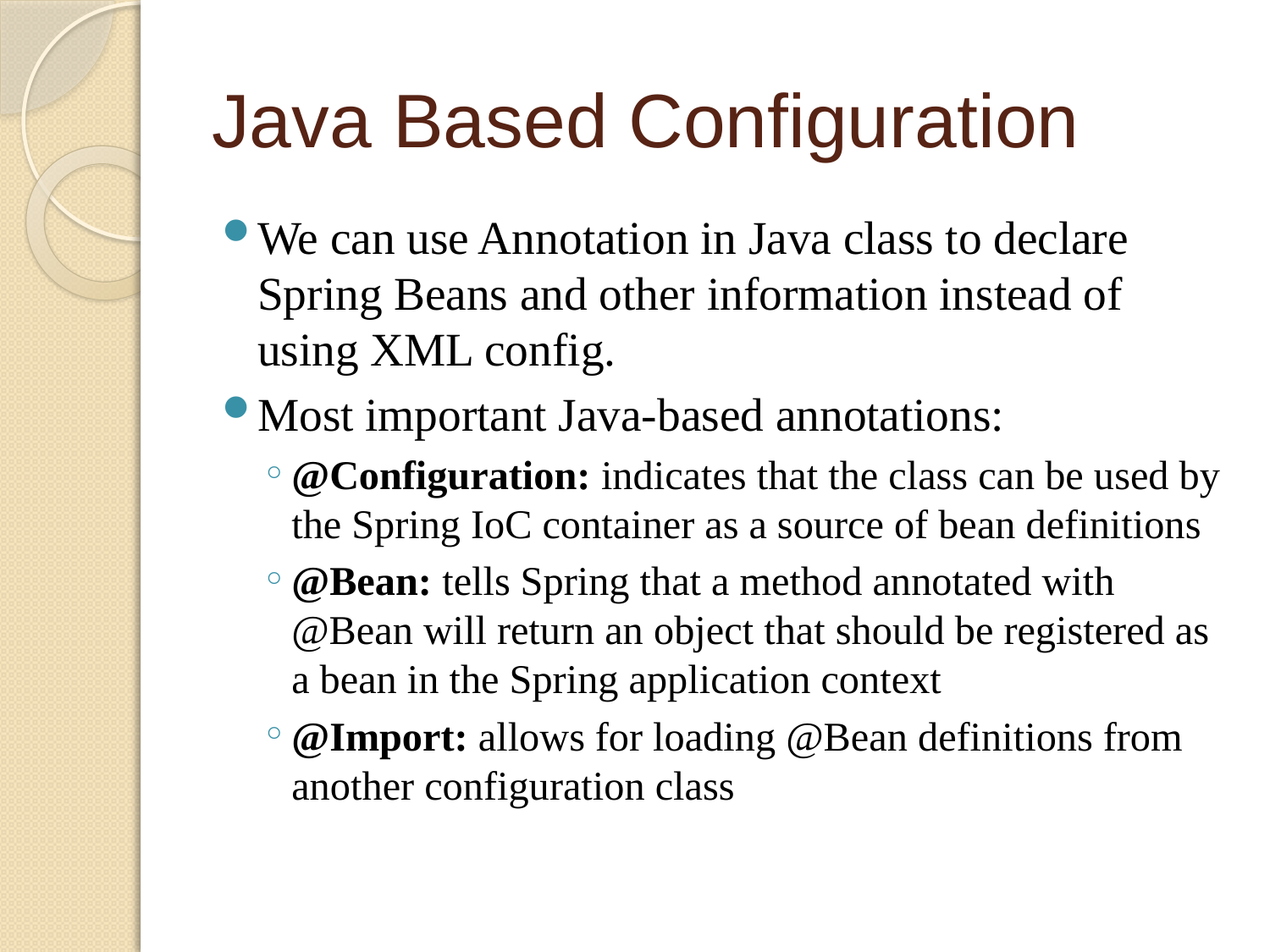

# Java Based Configuration
We can use Annotation in Java class to declare Spring Beans and other information instead of using XML config.
Most important Java-based annotations:
@Configuration: indicates that the class can be used by the Spring IoC container as a source of bean definitions
@Bean: tells Spring that a method annotated with @Bean will return an object that should be registered as a bean in the Spring application context
@Import: allows for loading @Bean definitions from another configuration class